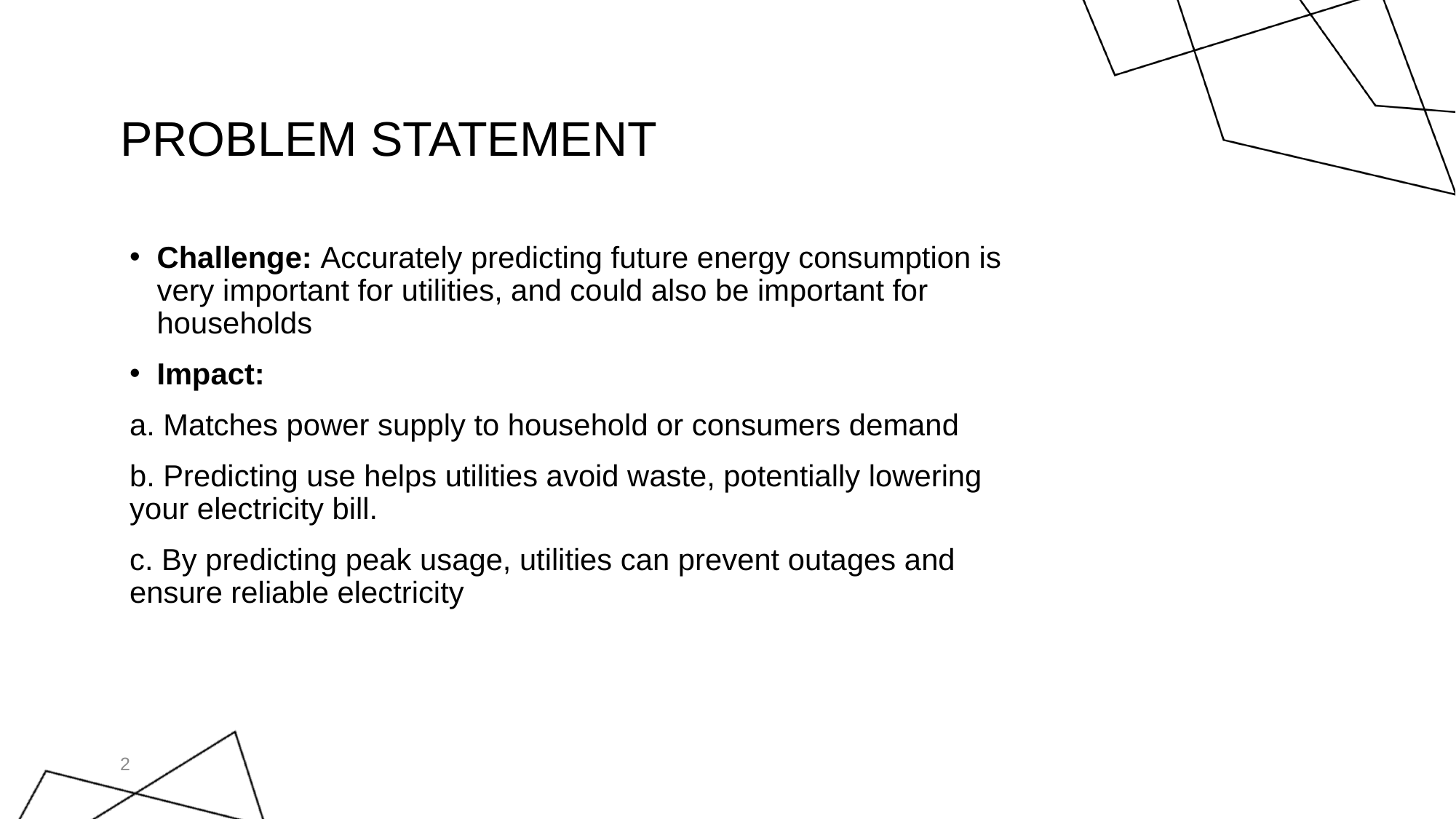

# Problem Statement
Challenge: Accurately predicting future energy consumption is very important for utilities, and could also be important for households
Impact:
a. Matches power supply to household or consumers demand
b. Predicting use helps utilities avoid waste, potentially lowering your electricity bill.
c. By predicting peak usage, utilities can prevent outages and ensure reliable electricity

2